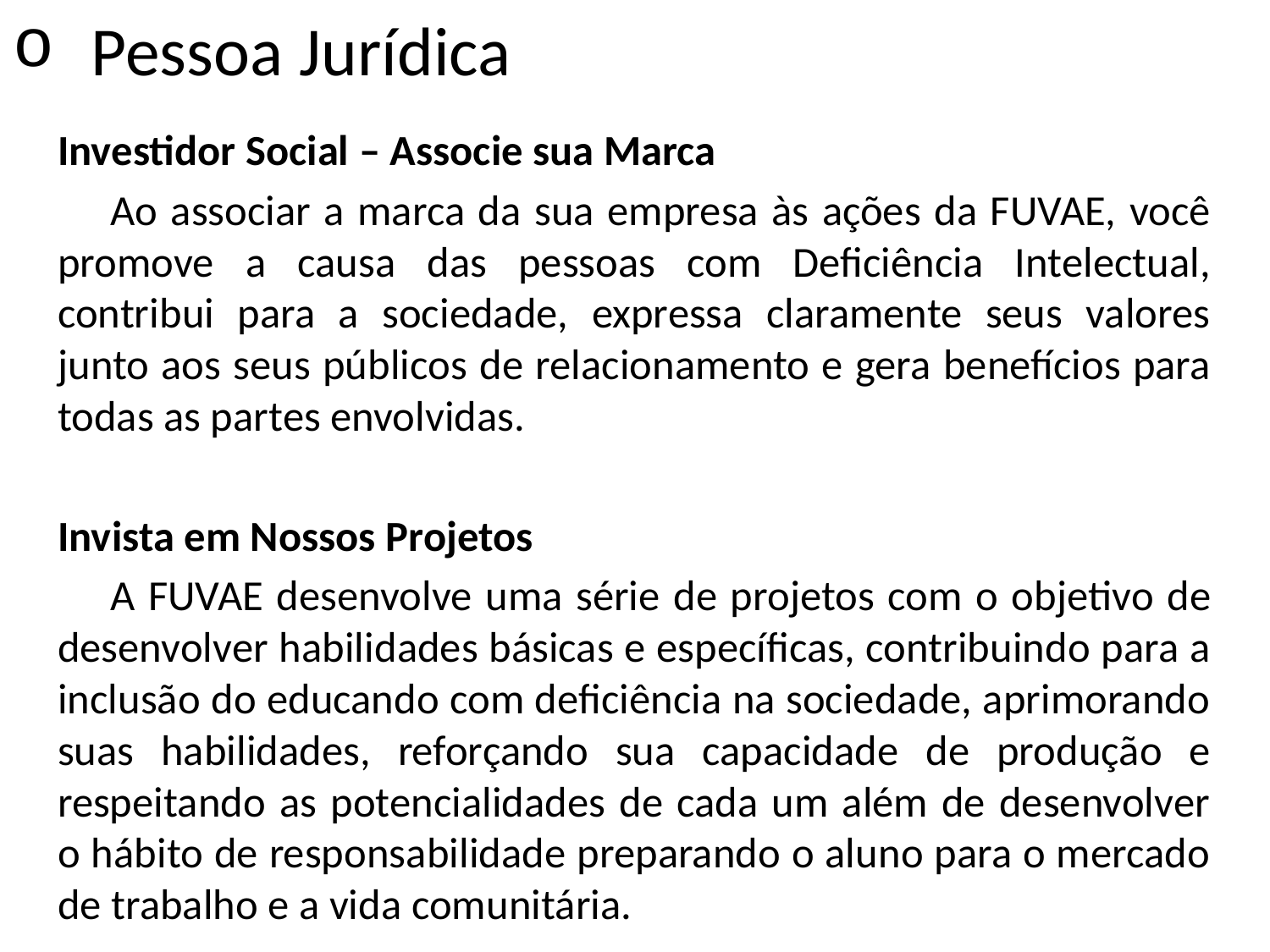

# Pessoa Jurídica
Investidor Social – Associe sua Marca
    Ao associar a marca da sua empresa às ações da FUVAE, você promove a causa das pessoas com Deficiência Intelectual, contribui para a sociedade, expressa claramente seus valores junto aos seus públicos de relacionamento e gera benefícios para todas as partes envolvidas.

Invista em Nossos Projetos
    A FUVAE desenvolve uma série de projetos com o objetivo de desenvolver habilidades básicas e específicas, contribuindo para a inclusão do educando com deficiência na sociedade, aprimorando suas habilidades, reforçando sua capacidade de produção e respeitando as potencialidades de cada um além de desenvolver o hábito de responsabilidade preparando o aluno para o mercado de trabalho e a vida comunitária.